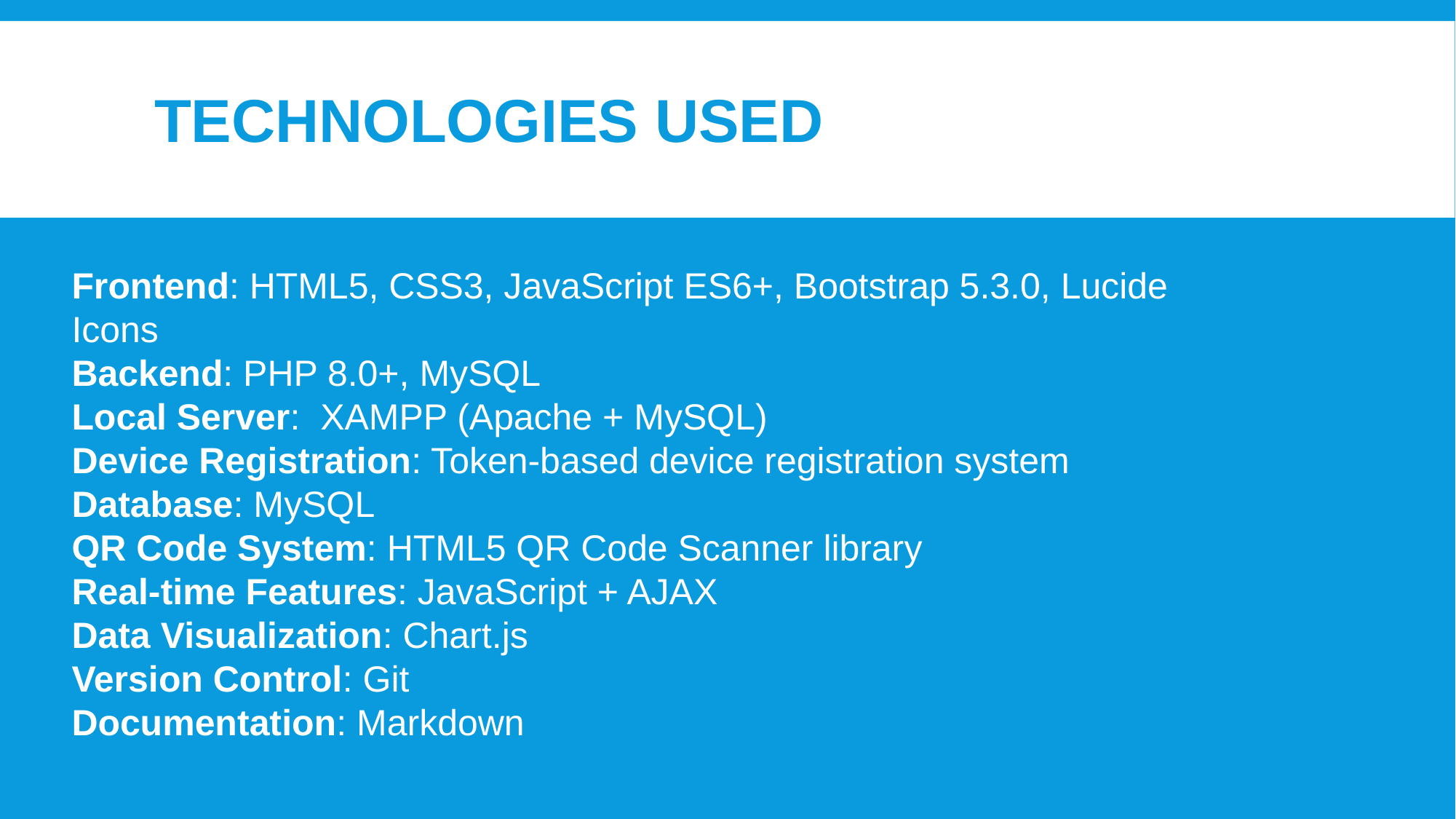

# Technologies Used
Frontend: HTML5, CSS3, JavaScript ES6+, Bootstrap 5.3.0, Lucide Icons
Backend: PHP 8.0+, MySQL
Local Server:  XAMPP (Apache + MySQL)
Device Registration: Token-based device registration system
Database: MySQL
QR Code System: HTML5 QR Code Scanner library
Real-time Features: JavaScript + AJAX
Data Visualization: Chart.js
Version Control: Git
Documentation: Markdown